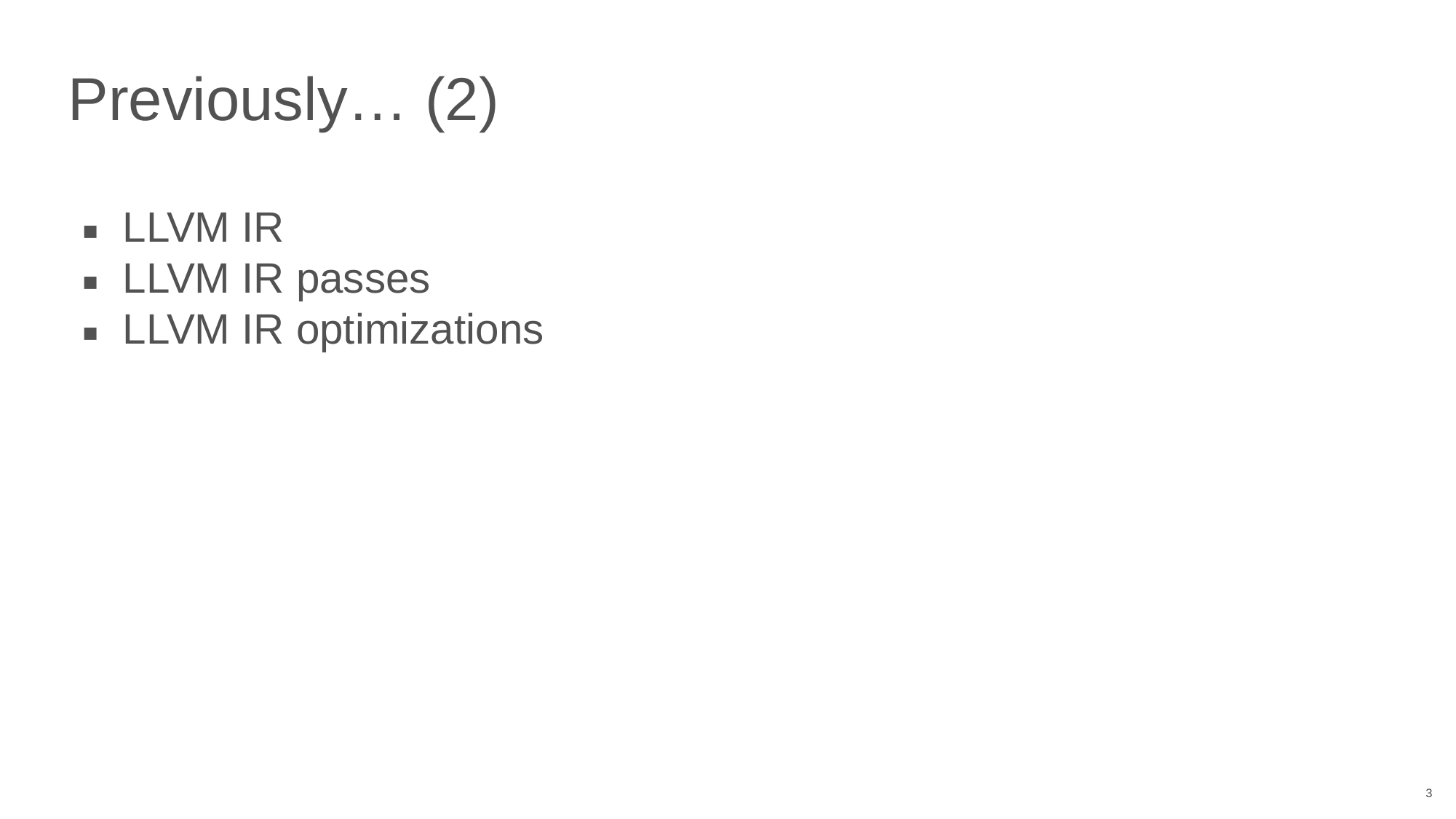

# Previously… (2)
LLVM IR
LLVM IR passes
LLVM IR optimizations